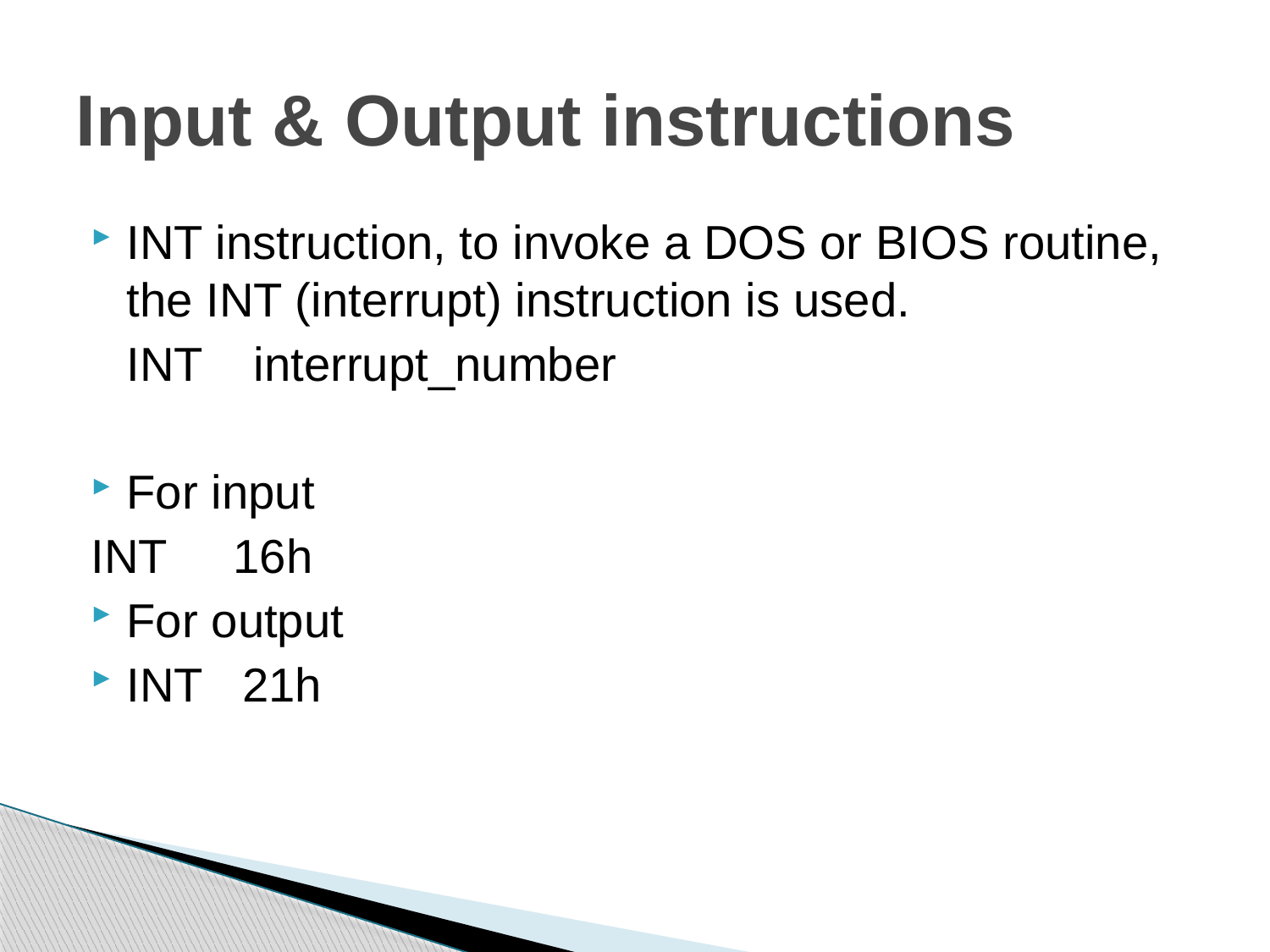

# Input & Output instructions
INT instruction, to invoke a DOS or BIOS routine, the INT (interrupt) instruction is used.
	INT 	interrupt_number

For input
INT     16h
For output
INT   21h